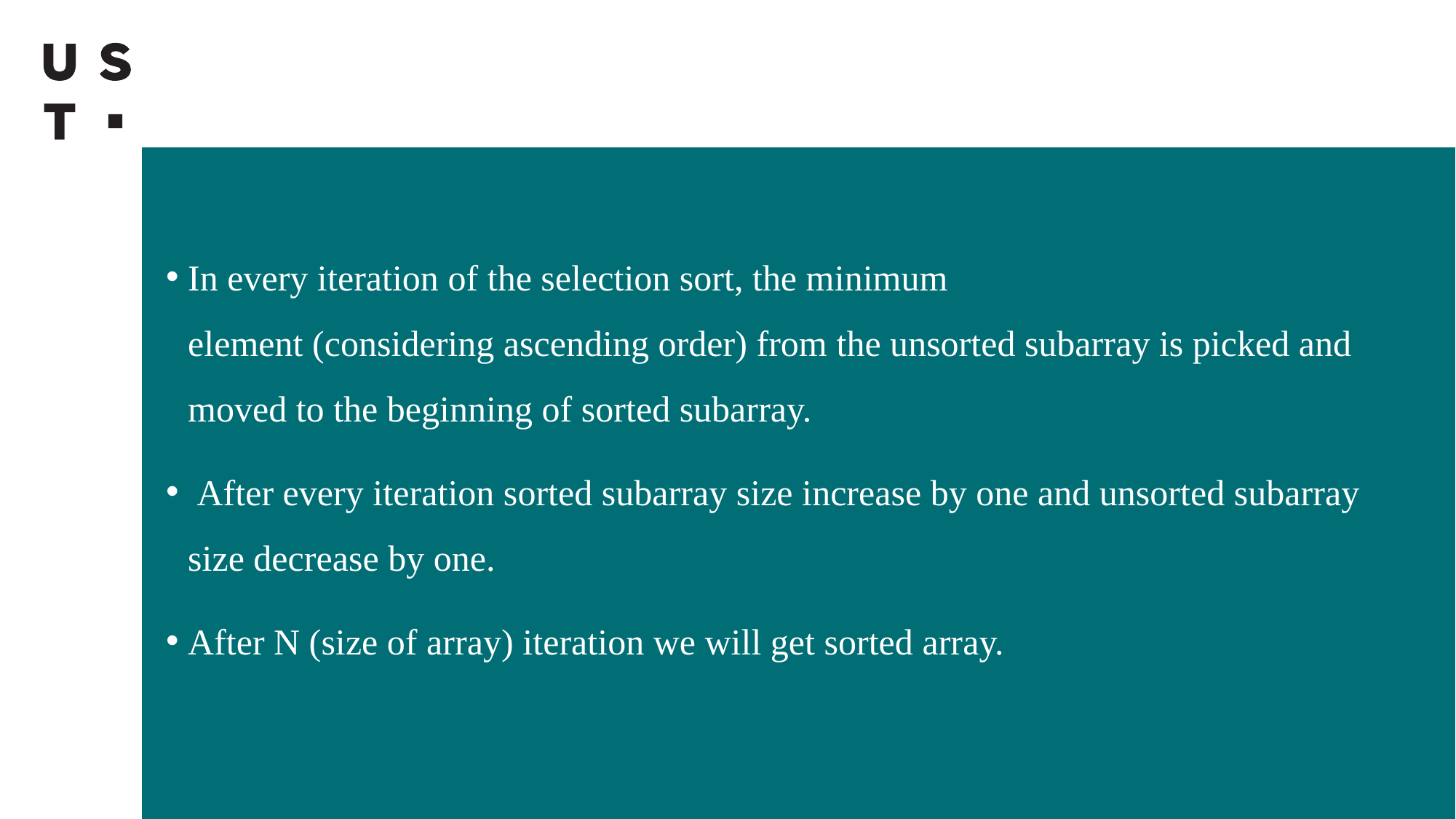

In every iteration of the selection sort, the minimum element (considering ascending order) from the unsorted subarray is picked and moved to the beginning of sorted subarray. ​
 After every iteration sorted subarray size increase by one and unsorted subarray size decrease by one.​
After N (size of array) iteration we will get sorted array.​